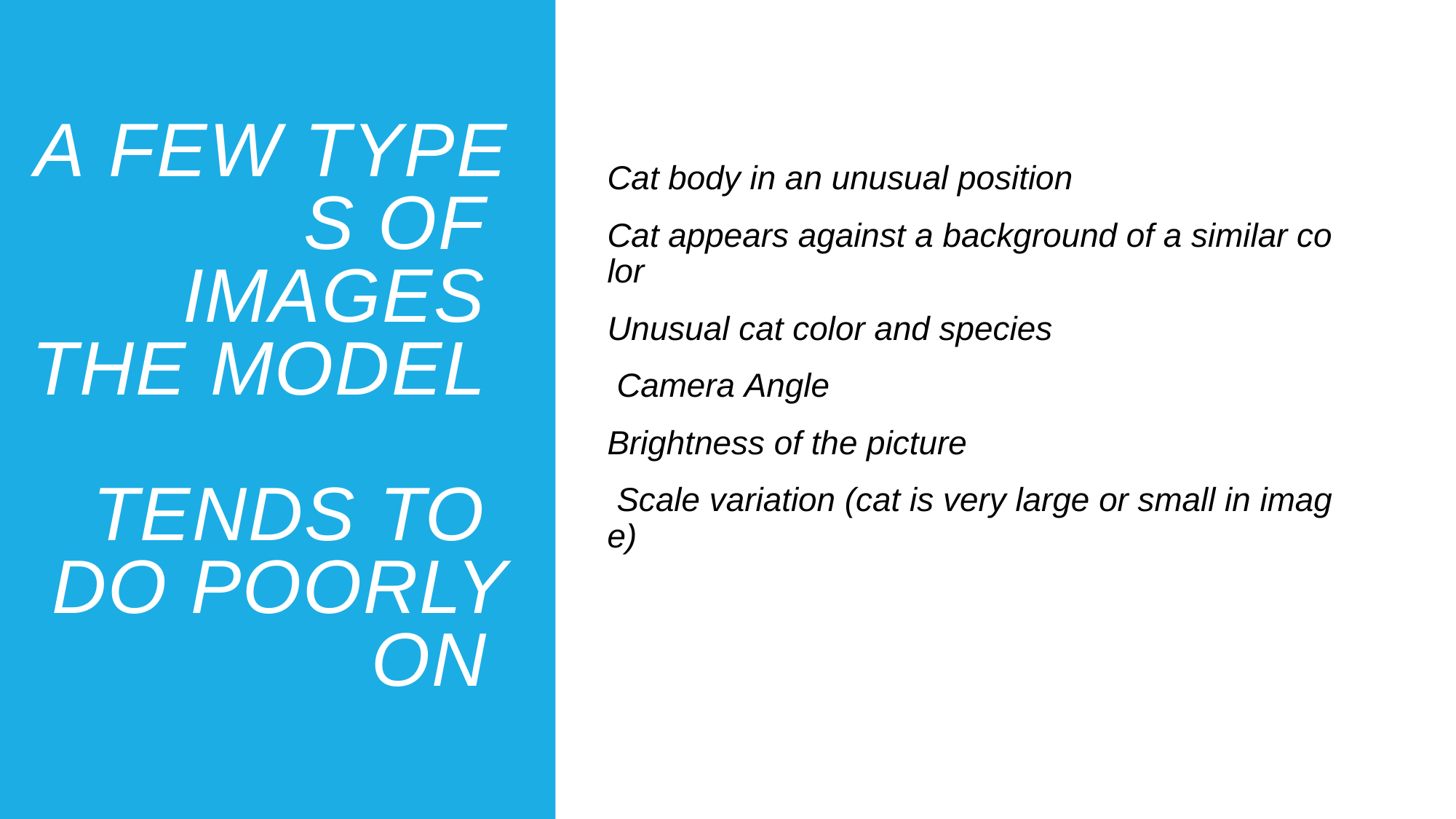

# A few types of  images  the model  tends to  do poorly on
Cat body in an unusual position
Cat appears against a background of a similar color
Unusual cat color and species
 Camera Angle
Brightness of the picture
 Scale variation (cat is very large or small in image)